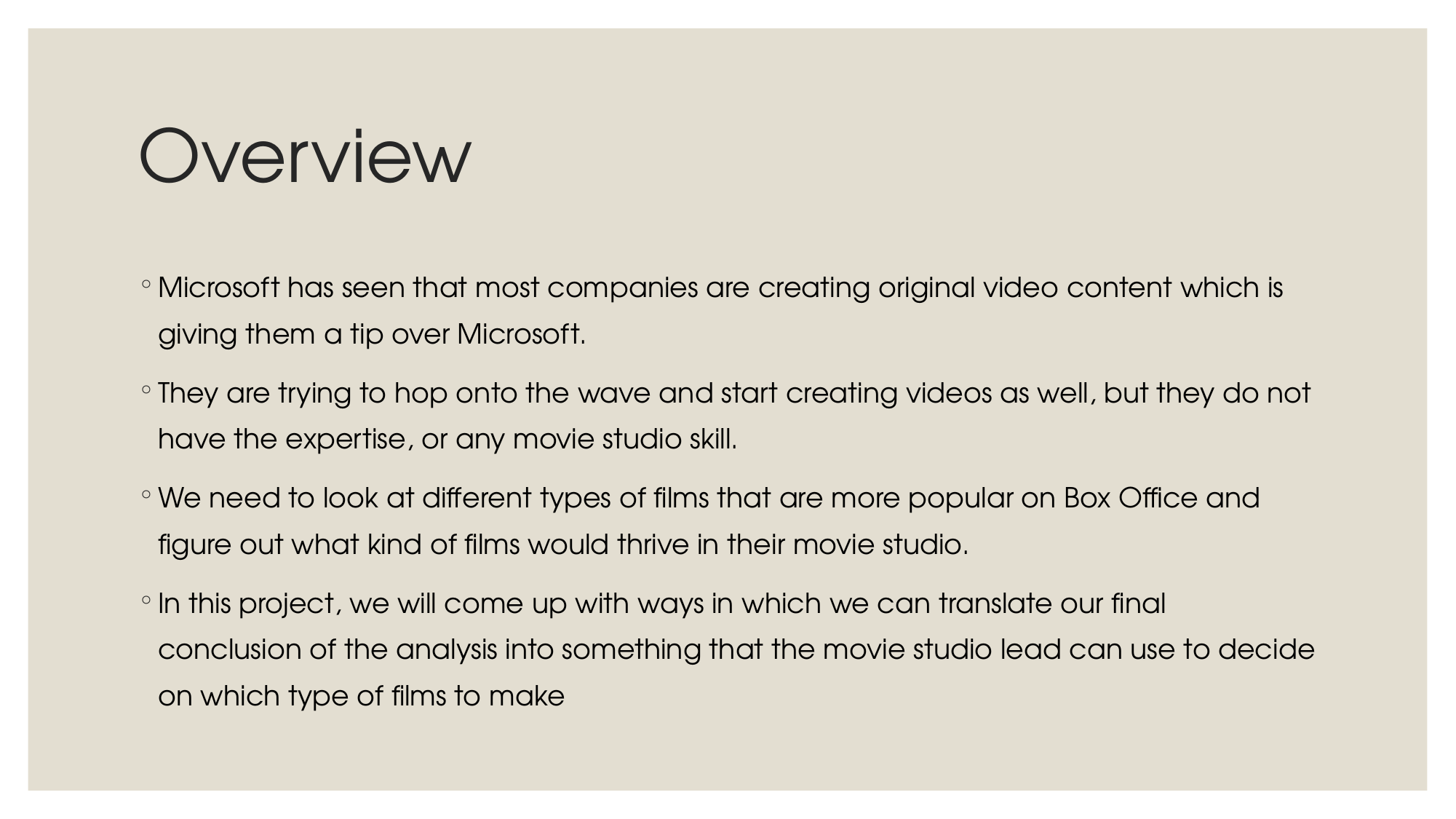

# Overview
Microsoft has seen that most companies are creating original video content which is giving them a tip over Microsoft.
They are trying to hop onto the wave and start creating videos as well, but they do not have the expertise, or any movie studio skill.
We need to look at different types of films that are more popular on Box Office and figure out what kind of films would thrive in their movie studio.
In this project, we will come up with ways in which we can translate our final conclusion of the analysis into something that the movie studio lead can use to decide on which type of films to make